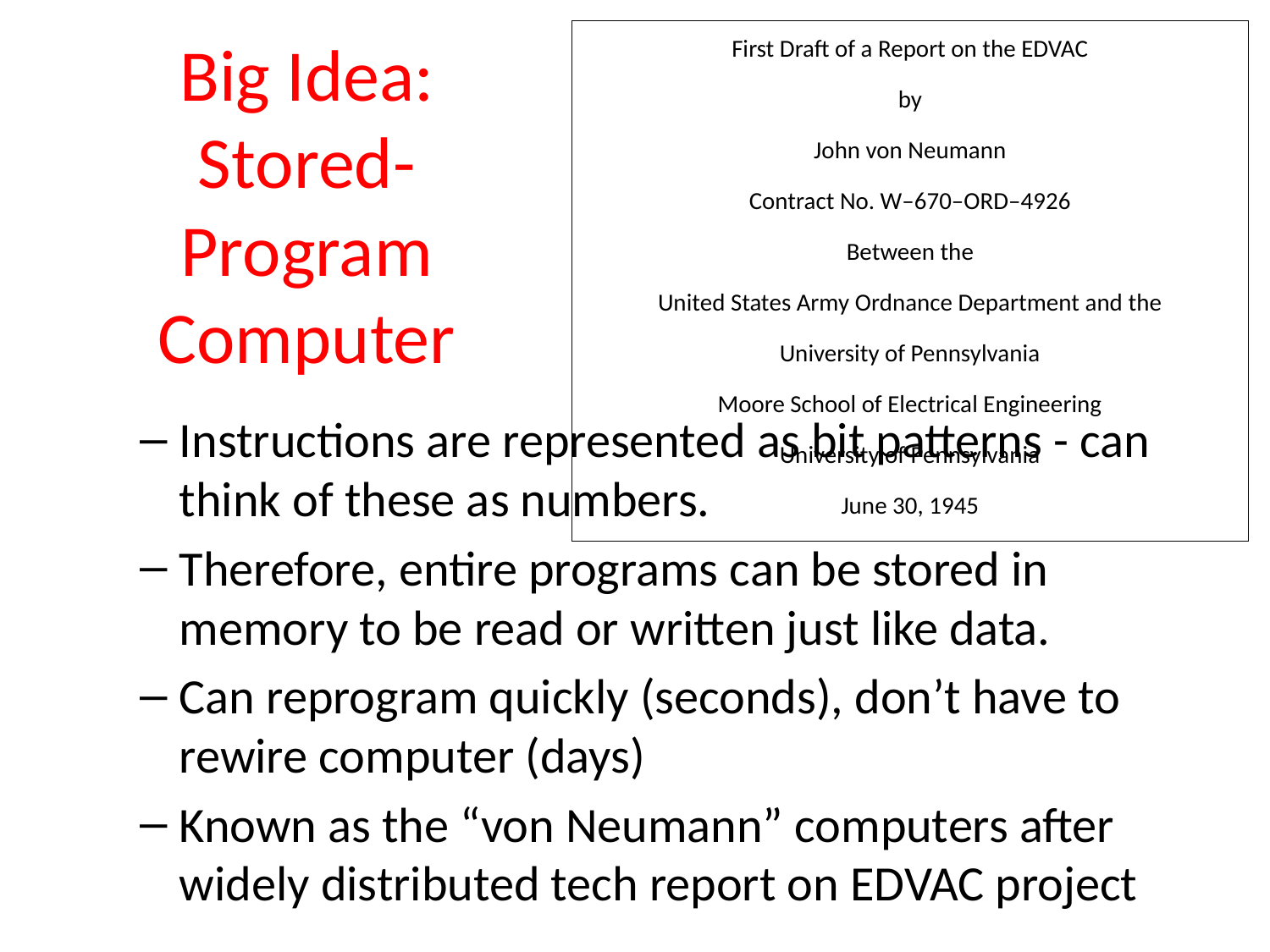

# Big Idea: Stored-Program Computer
First Draft of a Report on the EDVAC
by
John von Neumann
Contract No. W–670–ORD–4926
Between the
United States Army Ordnance Department and the
University of Pennsylvania
Moore School of Electrical Engineering
University of Pennsylvania
June 30, 1945
Instructions are represented as bit patterns - can think of these as numbers.
Therefore, entire programs can be stored in memory to be read or written just like data.
Can reprogram quickly (seconds), don’t have to rewire computer (days)
Known as the “von Neumann” computers after widely distributed tech report on EDVAC project